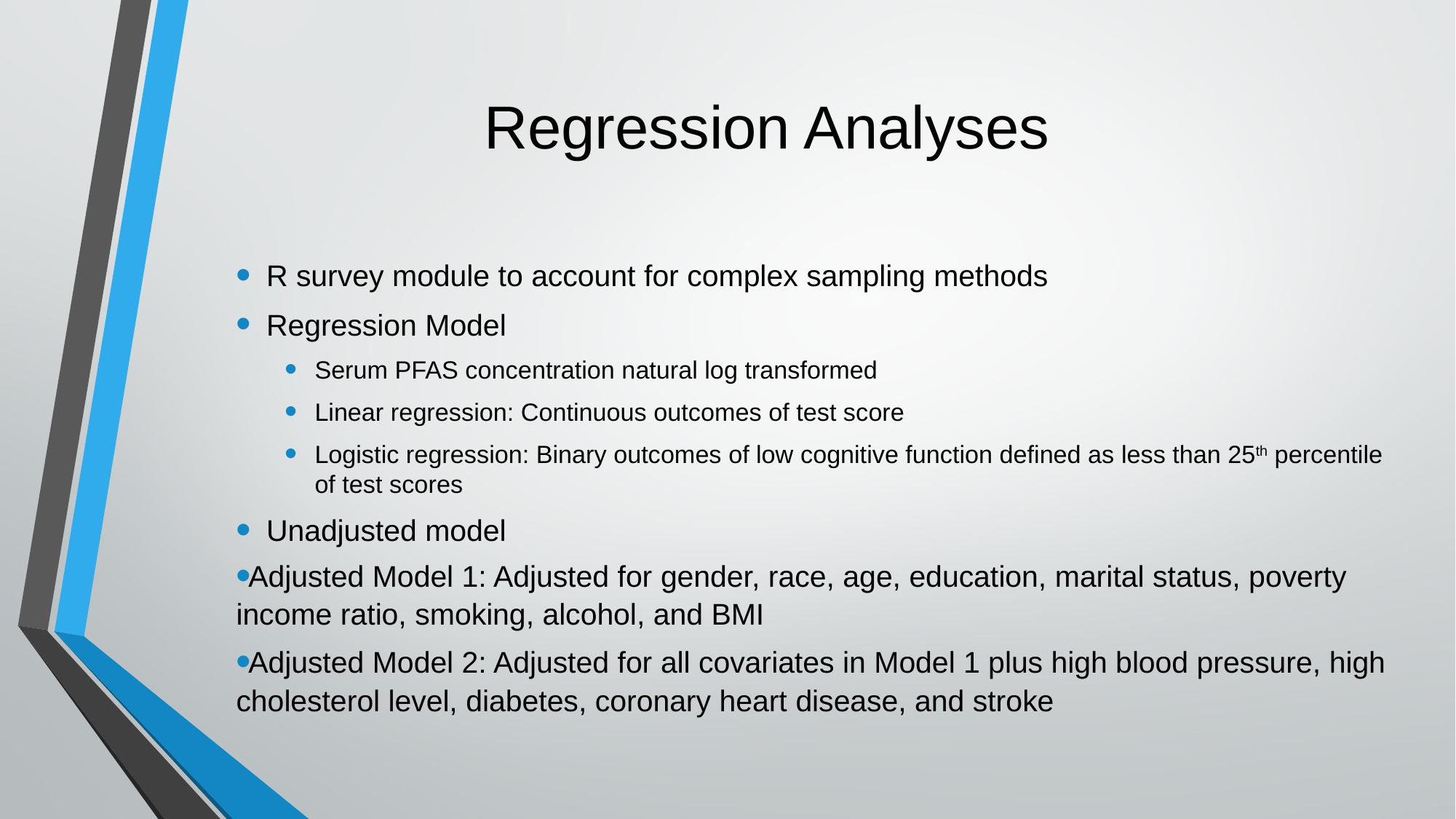

# Regression Analyses
R survey module to account for complex sampling methods
Regression Model
Serum PFAS concentration natural log transformed
Linear regression: Continuous outcomes of test score
Logistic regression: Binary outcomes of low cognitive function defined as less than 25th percentile of test scores
Unadjusted model
Adjusted Model 1: Adjusted for gender, race, age, education, marital status, poverty income ratio, smoking, alcohol, and BMI
Adjusted Model 2: Adjusted for all covariates in Model 1 plus high blood pressure, high cholesterol level, diabetes, coronary heart disease, and stroke